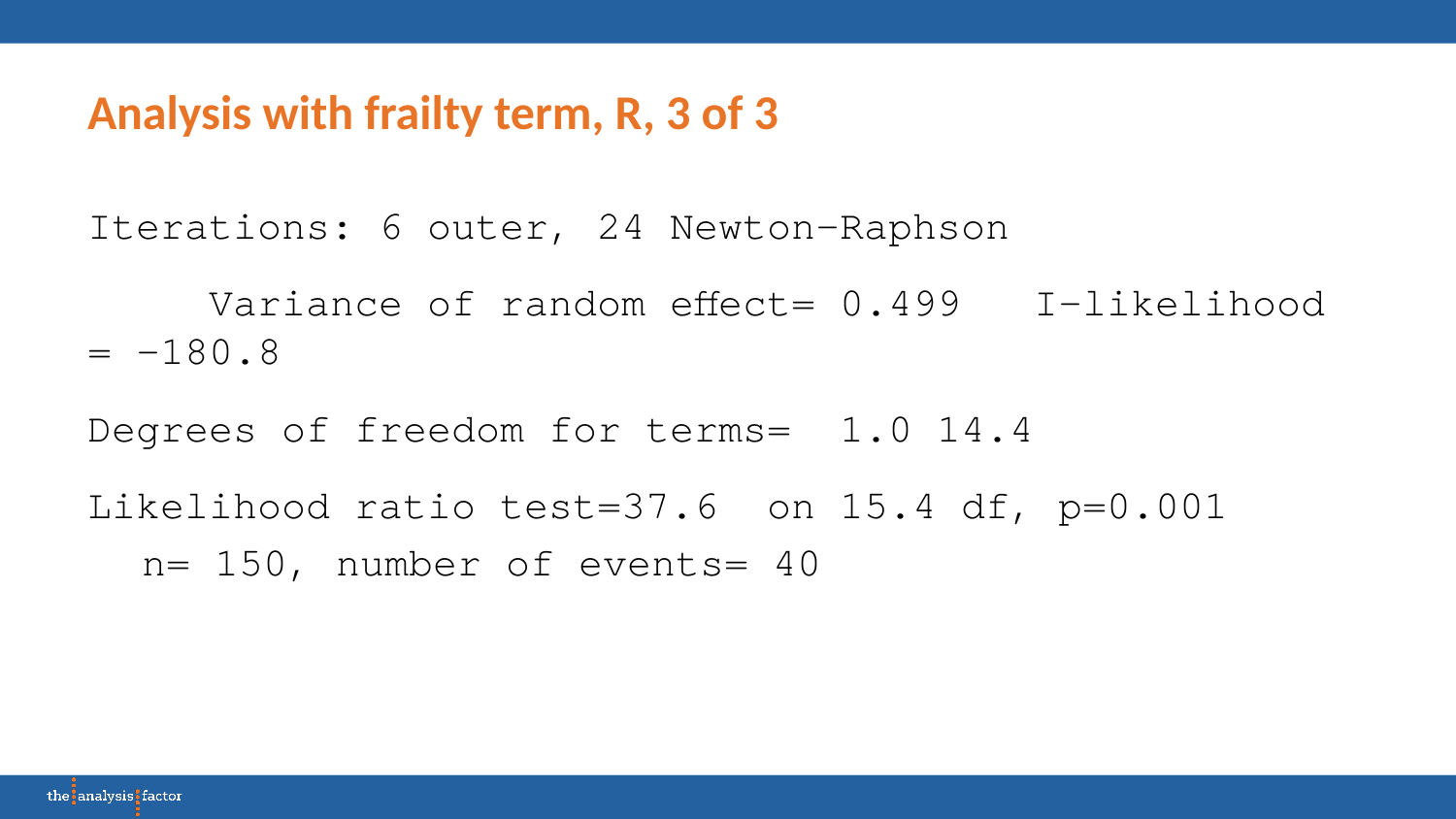

# Analysis with frailty term, R, 3 of 3
Iterations: 6 outer, 24 Newton-Raphson
     Variance of random effect= 0.499   I-likelihood = -180.8
Degrees of freedom for terms=  1.0 14.4
Likelihood ratio test=37.6  on 15.4 df, p=0.001
n= 150, number of events= 40